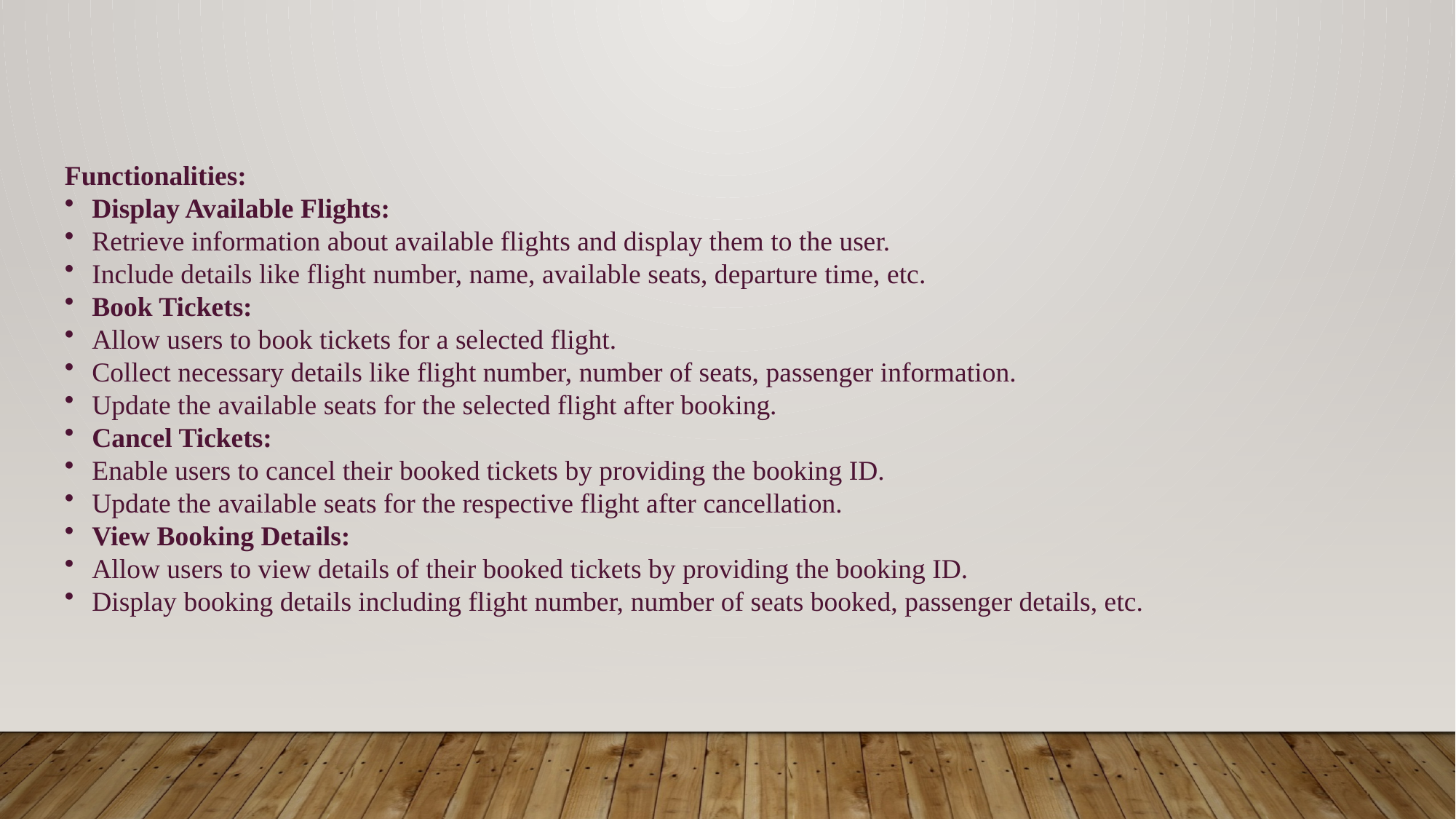

Functionalities:
Display Available Flights:
Retrieve information about available flights and display them to the user.
Include details like flight number, name, available seats, departure time, etc.
Book Tickets:
Allow users to book tickets for a selected flight.
Collect necessary details like flight number, number of seats, passenger information.
Update the available seats for the selected flight after booking.
Cancel Tickets:
Enable users to cancel their booked tickets by providing the booking ID.
Update the available seats for the respective flight after cancellation.
View Booking Details:
Allow users to view details of their booked tickets by providing the booking ID.
Display booking details including flight number, number of seats booked, passenger details, etc.